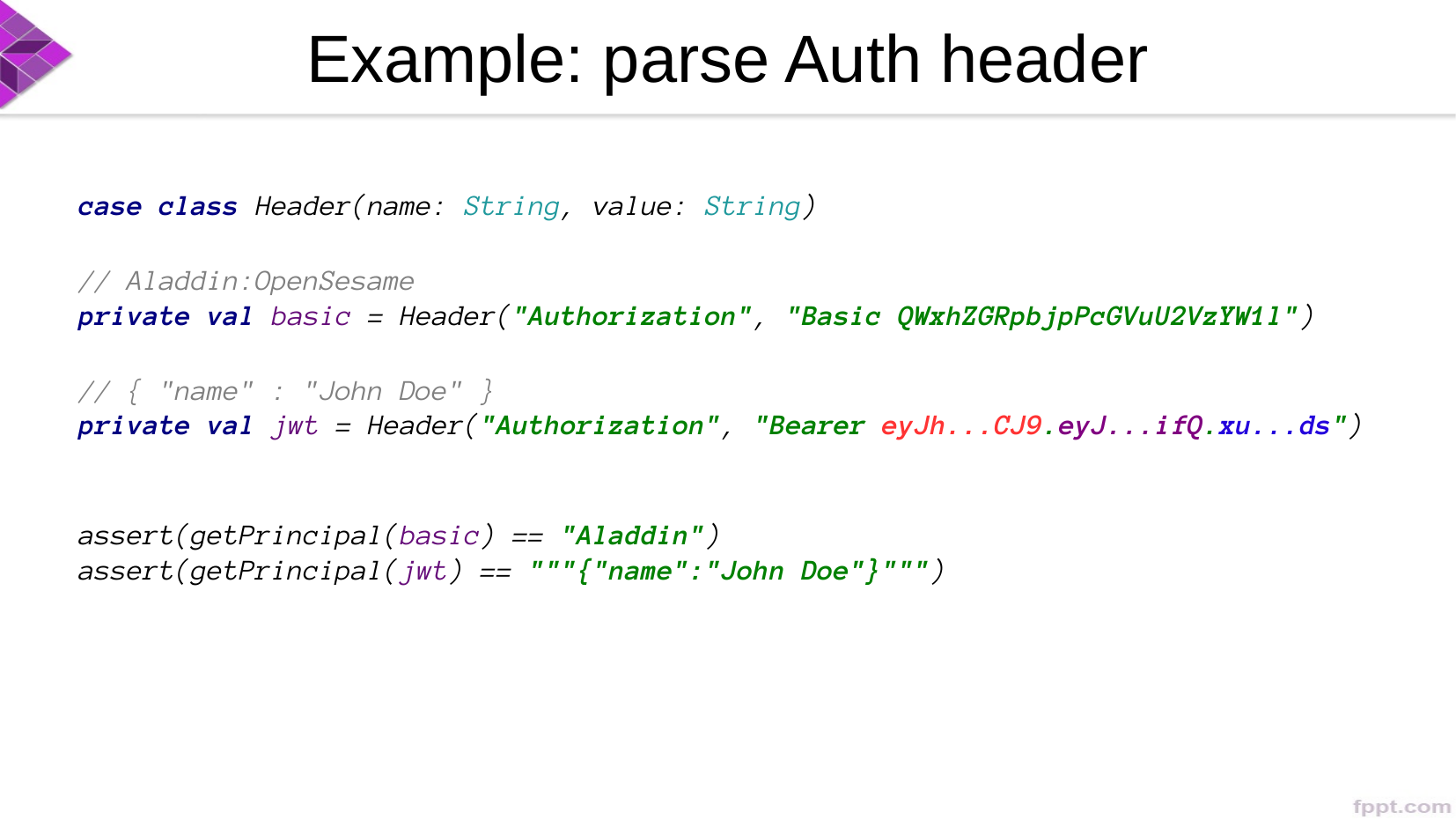

Example: parse Auth header

case class Header(name: String, value: String)
// Aladdin:OpenSesame
private val basic = Header("Authorization", "Basic QWxhZGRpbjpPcGVuU2VzYW1l")
// { "name" : "John Doe" }
private val jwt = Header("Authorization", "Bearer eyJh...CJ9.eyJ...ifQ.xu...ds")
assert(getPrincipal(basic) == "Aladdin")
assert(getPrincipal(jwt) == """{"name":"John Doe"}""")